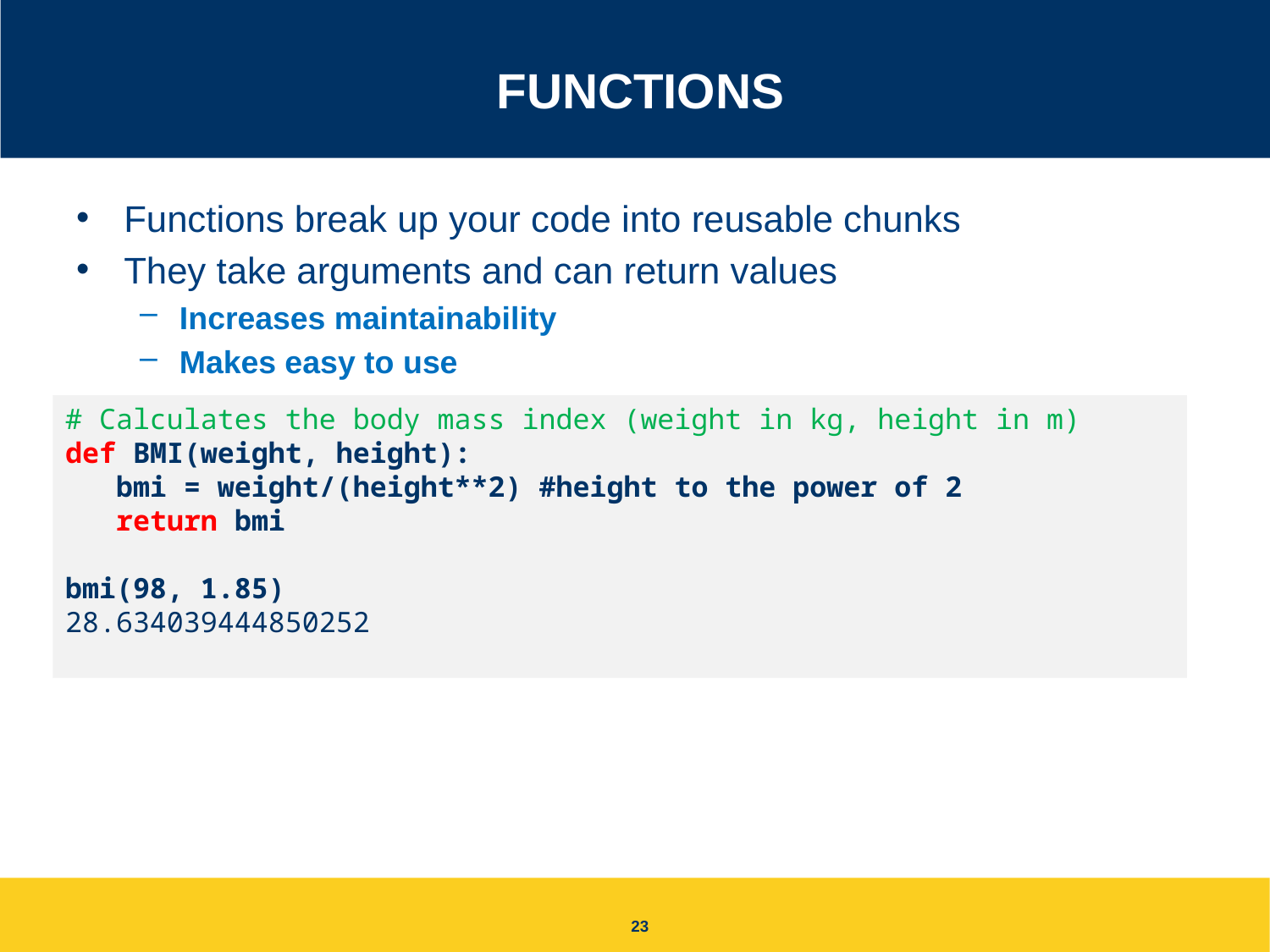

# Functions
Functions break up your code into reusable chunks
They take arguments and can return values
Increases maintainability
Makes easy to use

# Calculates the body mass index (weight in kg, height in m)
def BMI(weight, height):
   bmi = weight/(height**2) #height to the power of 2
   return bmi

bmi(98, 1.85)
28.634039444850252

23